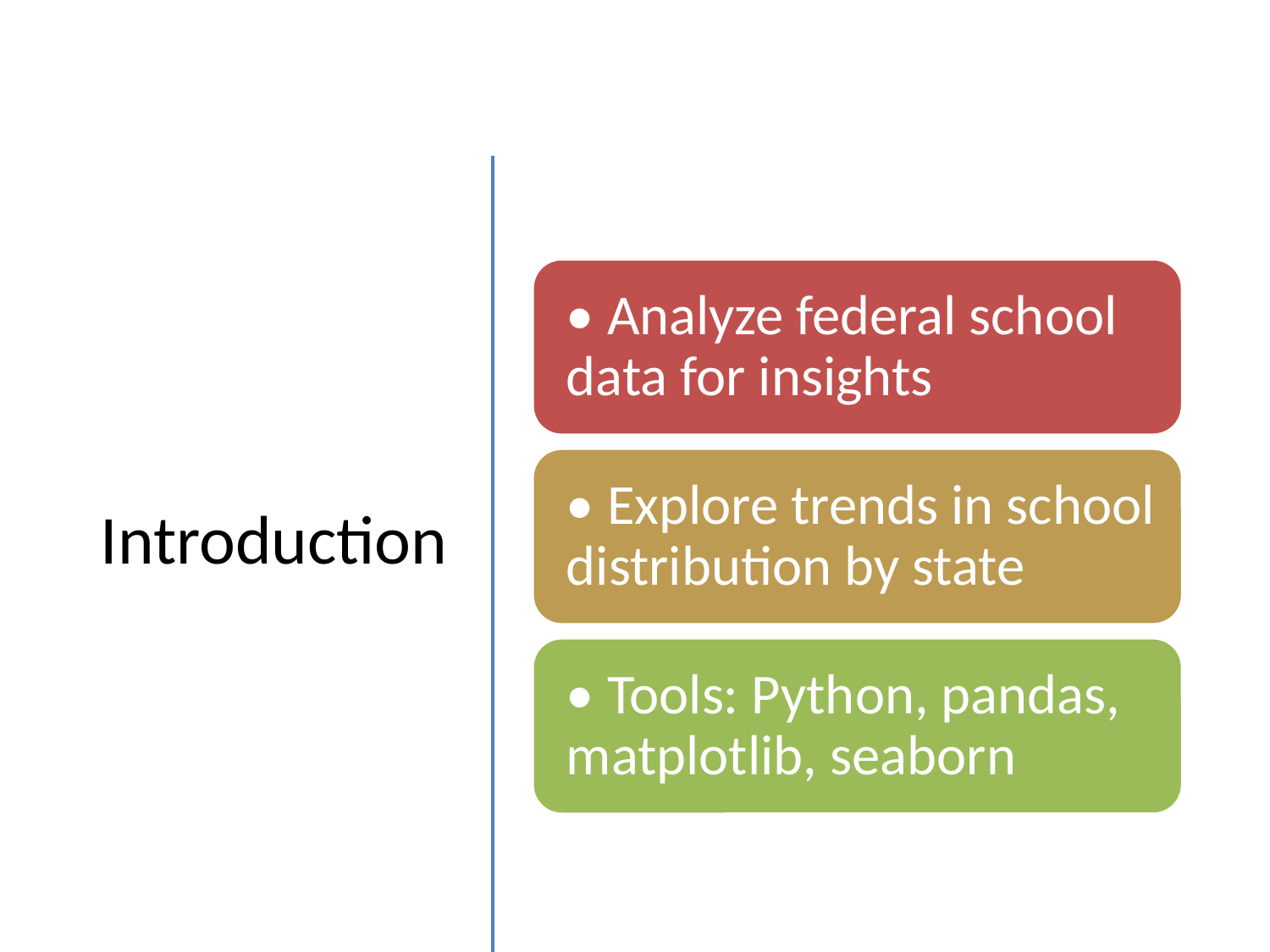

# Introduction
• Analyze federal school data for insights
• Explore trends in school distribution by state
• Tools: Python, pandas, matplotlib, seaborn